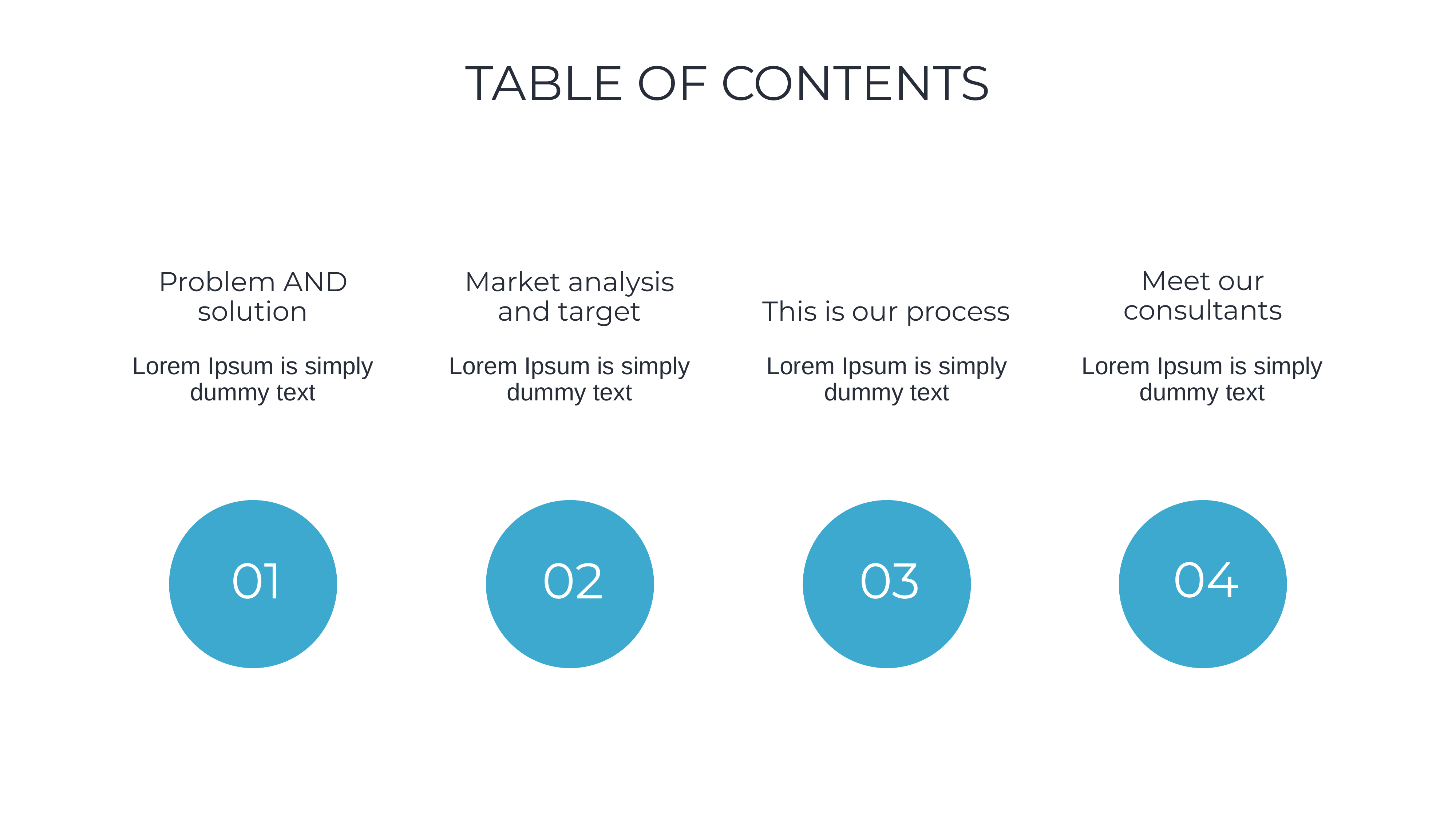

# TABLE OF CONTENTS
Meet our consultants
Problem AND solution
Market analysis and target
This is our process
Lorem Ipsum is simply dummy text
Lorem Ipsum is simply dummy text
Lorem Ipsum is simply dummy text
Lorem Ipsum is simply dummy text

04
01
02
03